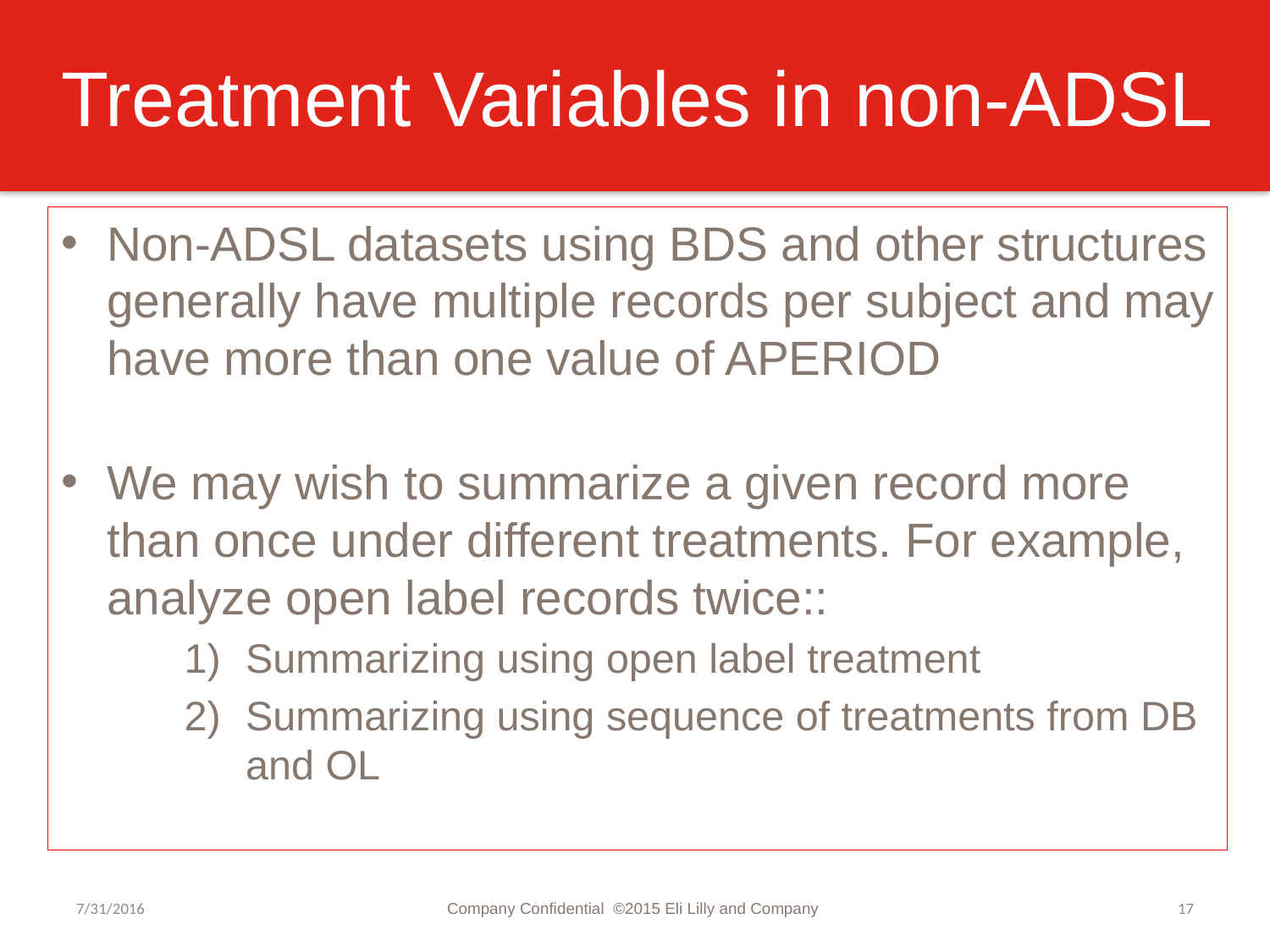

# Treatment Variables in non-ADSL
Non-ADSL datasets using BDS and other structures generally have multiple records per subject and may have more than one value of APERIOD

We may wish to summarize a given record more than once under different treatments. For example, analyze open label records twice::
Summarizing using open label treatment
Summarizing using sequence of treatments from DB and OL
7/31/2016
Company Confidential  ©2015 Eli Lilly and Company
17